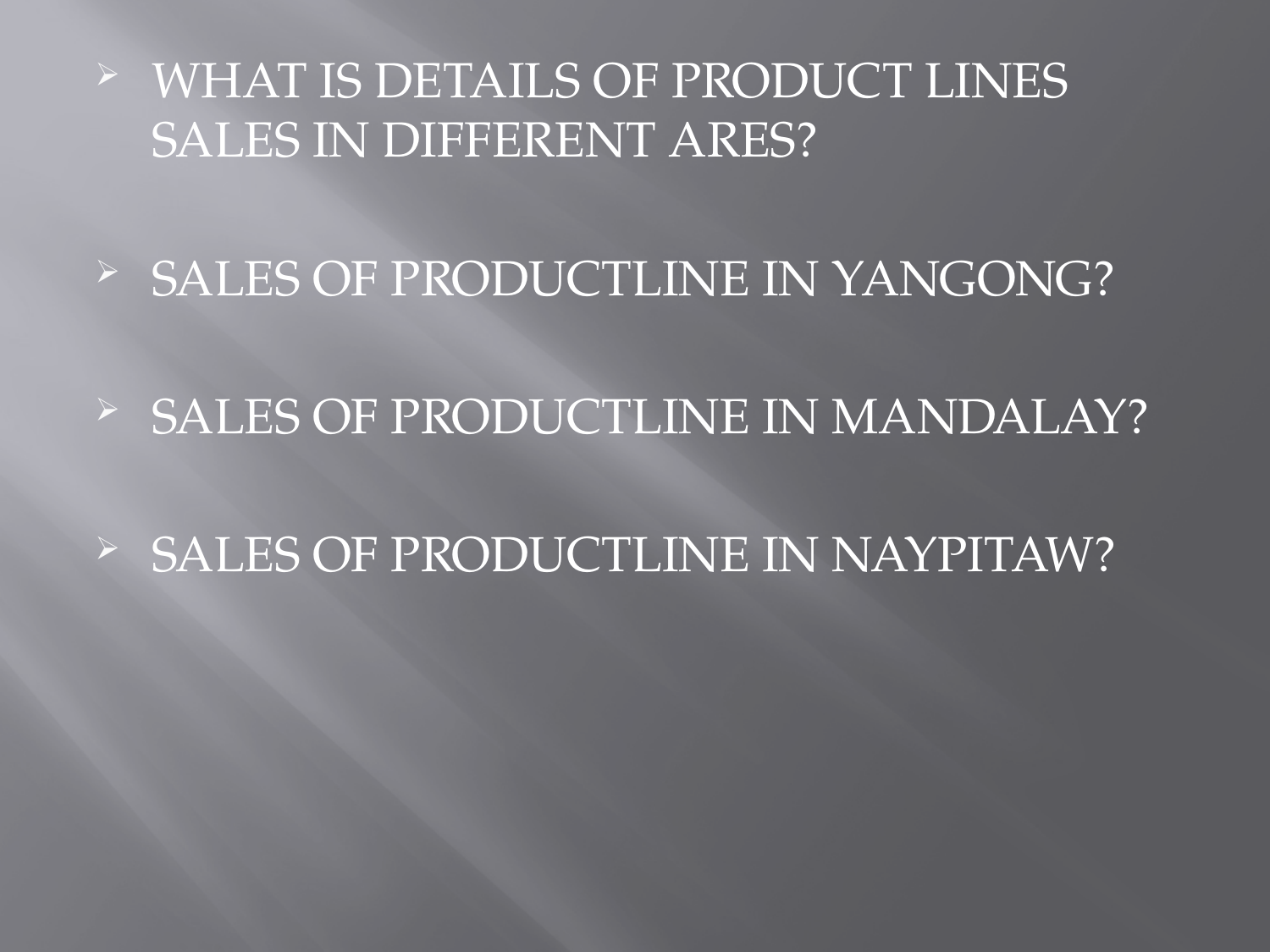

WHAT IS DETAILS OF PRODUCT LINES SALES IN DIFFERENT ARES?

SALES OF PRODUCTLINE IN YANGONG?

SALES OF PRODUCTLINE IN MANDALAY?

SALES OF PRODUCTLINE IN NAYPITAW?